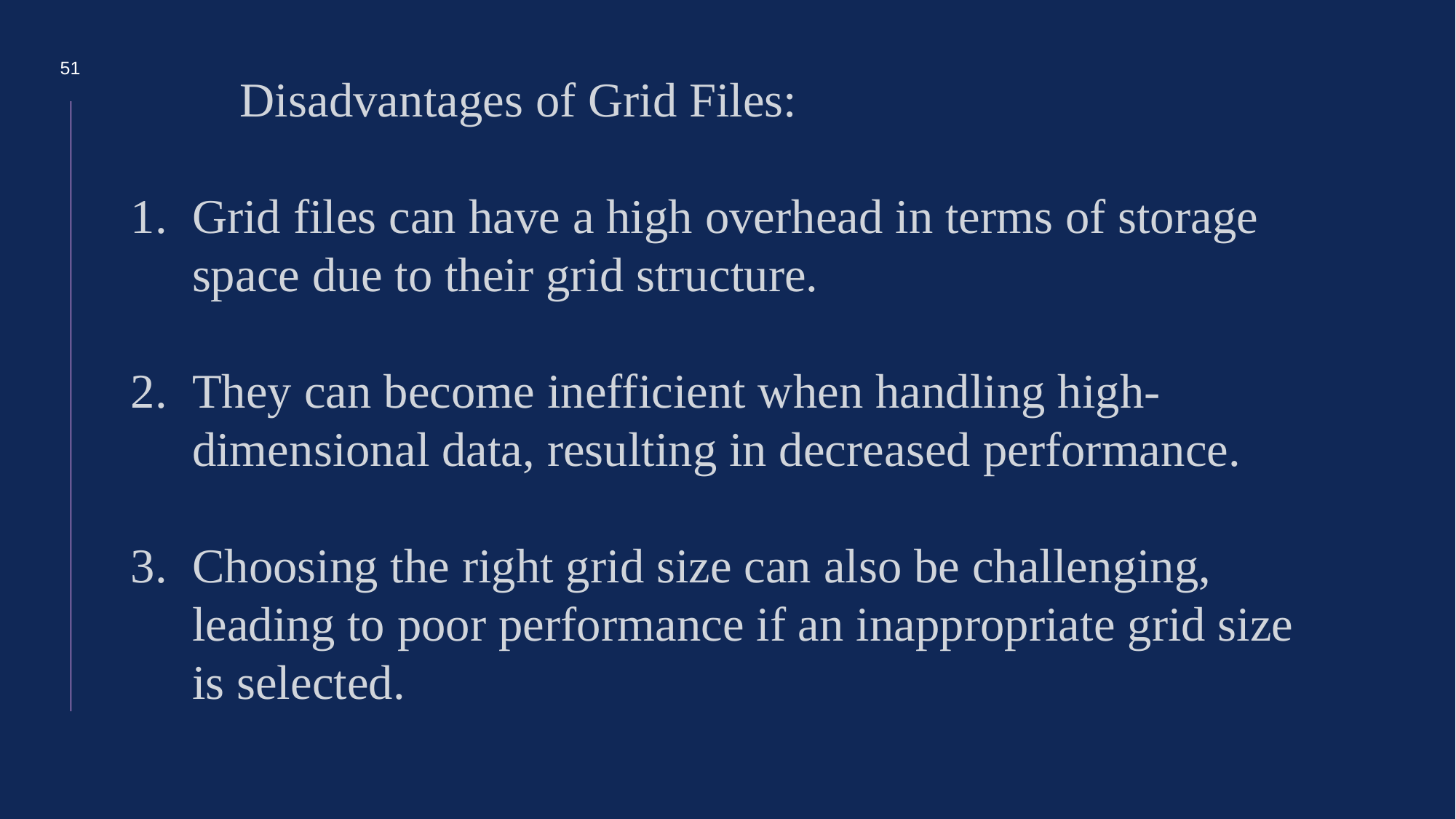

51
	Disadvantages of Grid Files:

Grid files can have a high overhead in terms of storage space due to their grid structure.

They can become inefficient when handling high-dimensional data, resulting in decreased performance.

Choosing the right grid size can also be challenging, leading to poor performance if an inappropriate grid size is selected.